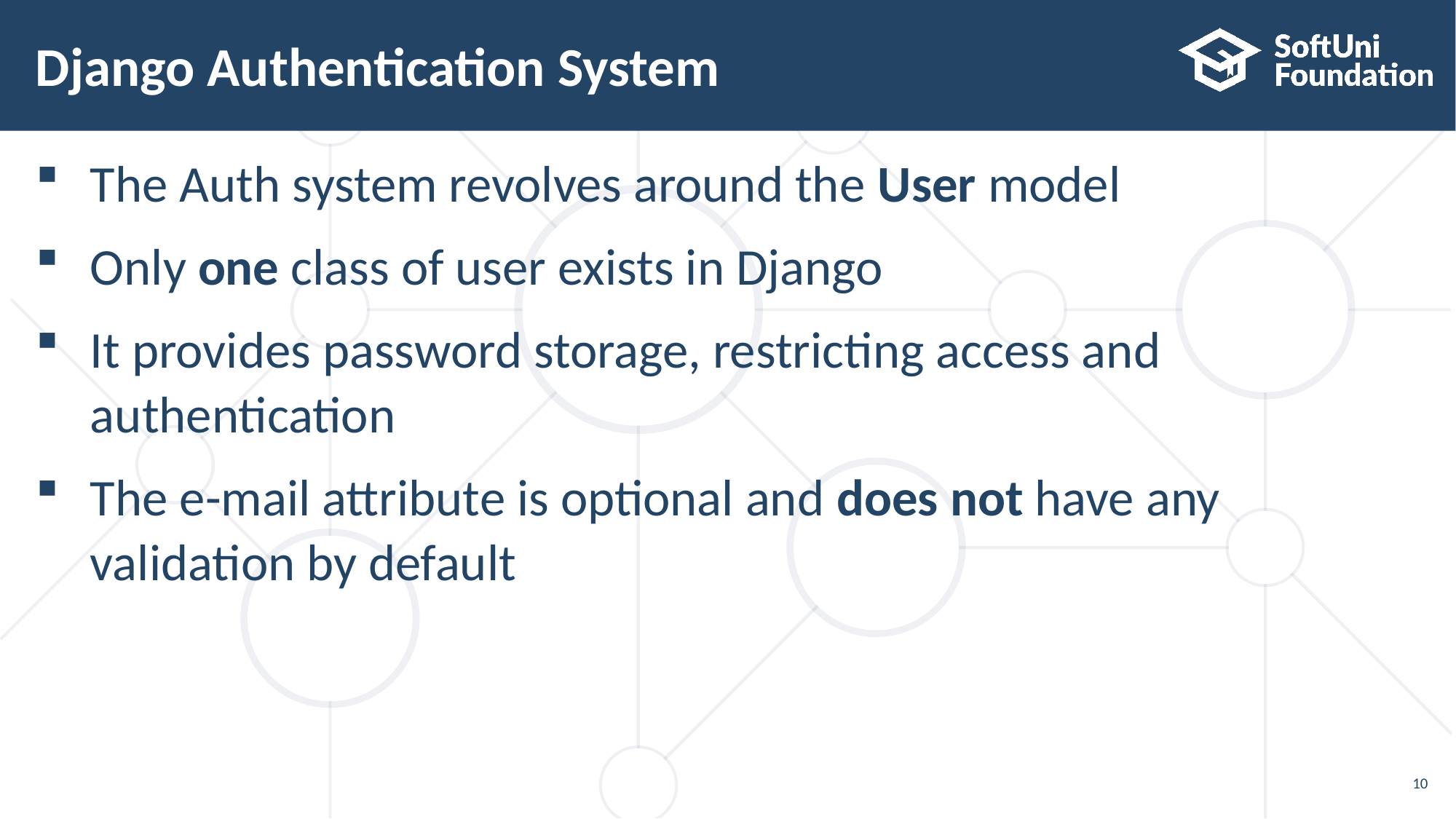

# Django Authentication System
The Auth system revolves around the User model
Only one class of user exists in Django
It provides password storage, restricting access and
authentication
The e-mail attribute is optional and does not have any
validation by default
10